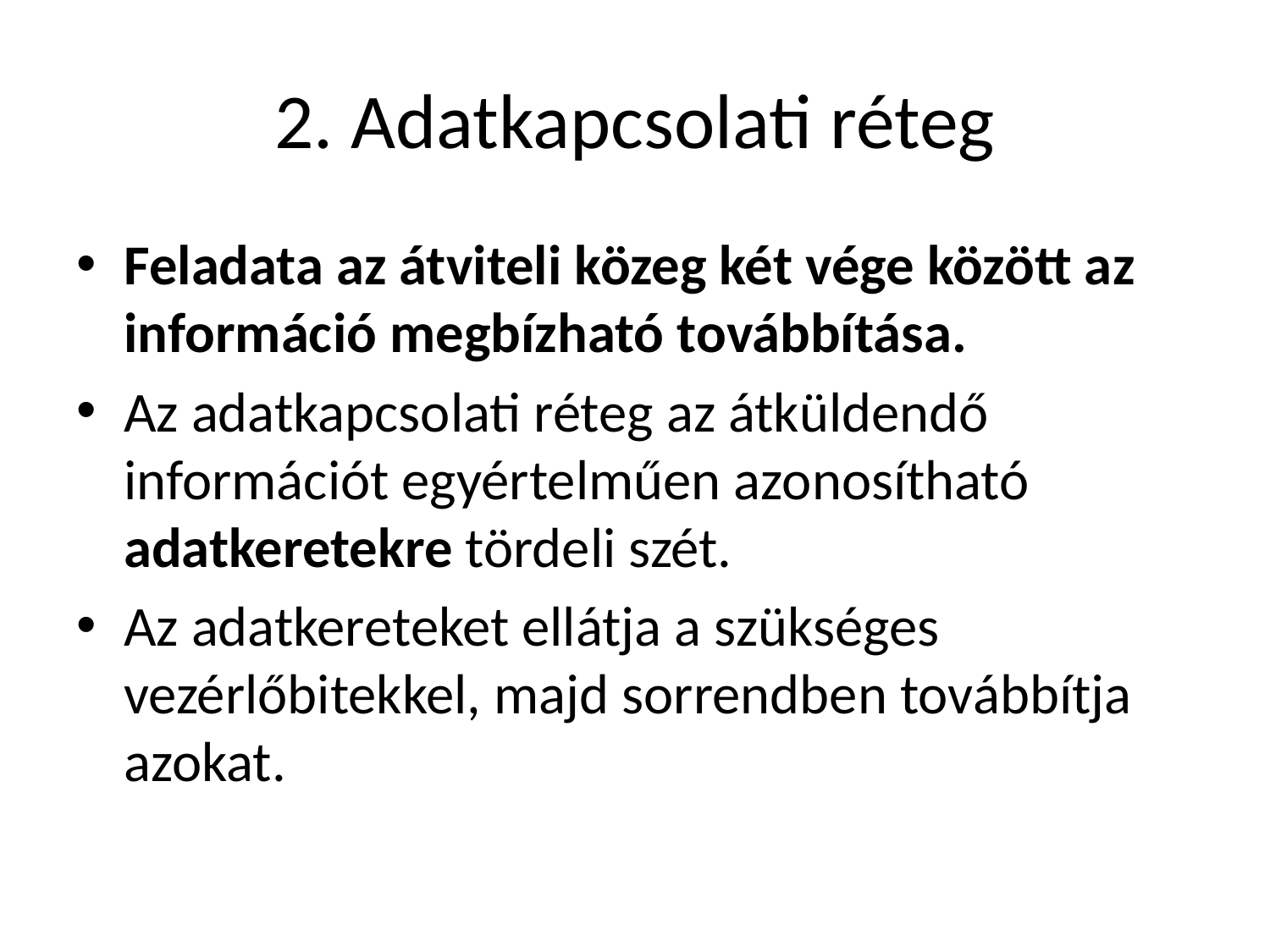

# 2. Adatkapcsolati réteg
Feladata az átviteli közeg két vége között az információ megbízható továbbítása.
Az adatkapcsolati réteg az átküldendő információt egyértelműen azonosítható adatkeretekre tördeli szét.
Az adatkereteket ellátja a szükséges vezérlőbitekkel, majd sorrendben továbbítja azokat.